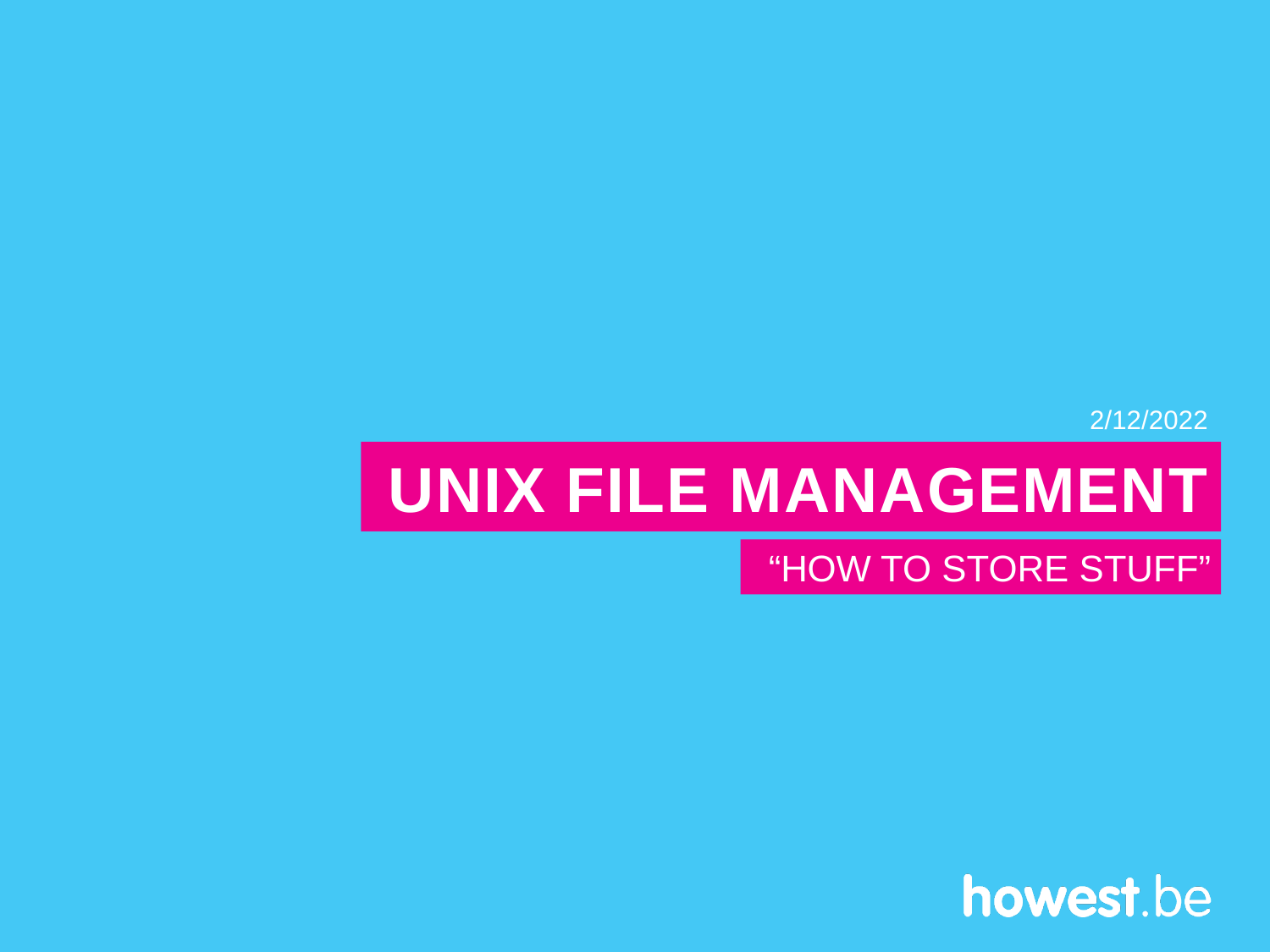

2/12/2022
# UNIX File management
“how to store stuff”